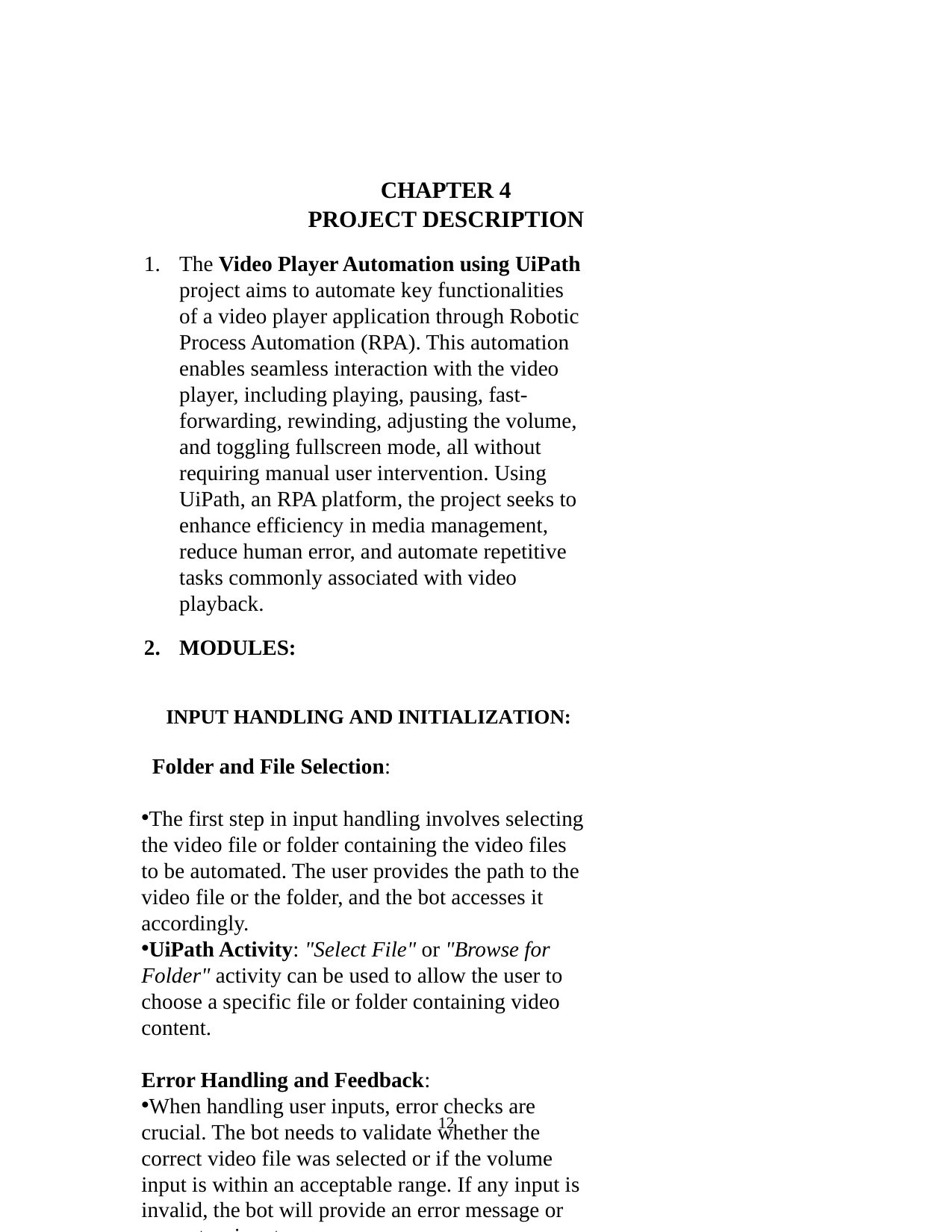

CHAPTER 4  PROJECT DESCRIPTION
The Video Player Automation using UiPath project aims to automate key functionalities of a video player application through Robotic Process Automation (RPA). This automation enables seamless interaction with the video player, including playing, pausing, fast-forwarding, rewinding, adjusting the volume, and toggling fullscreen mode, all without requiring manual user intervention. Using UiPath, an RPA platform, the project seeks to enhance efficiency in media management, reduce human error, and automate repetitive tasks commonly associated with video playback.
MODULES:

INPUT HANDLING AND INITIALIZATION:

  Folder and File Selection:

The first step in input handling involves selecting the video file or folder containing the video files to be automated. The user provides the path to the video file or the folder, and the bot accesses it accordingly.
UiPath Activity: "Select File" or "Browse for Folder" activity can be used to allow the user to choose a specific file or folder containing video content.

Error Handling and Feedback:
When handling user inputs, error checks are crucial. The bot needs to validate whether the correct video file was selected or if the volume input is within an acceptable range. If any input is invalid, the bot will provide an error message or request re-input.
UiPath Activity: "Try Catch" for exception handling to manage errors and re-prompts.

12